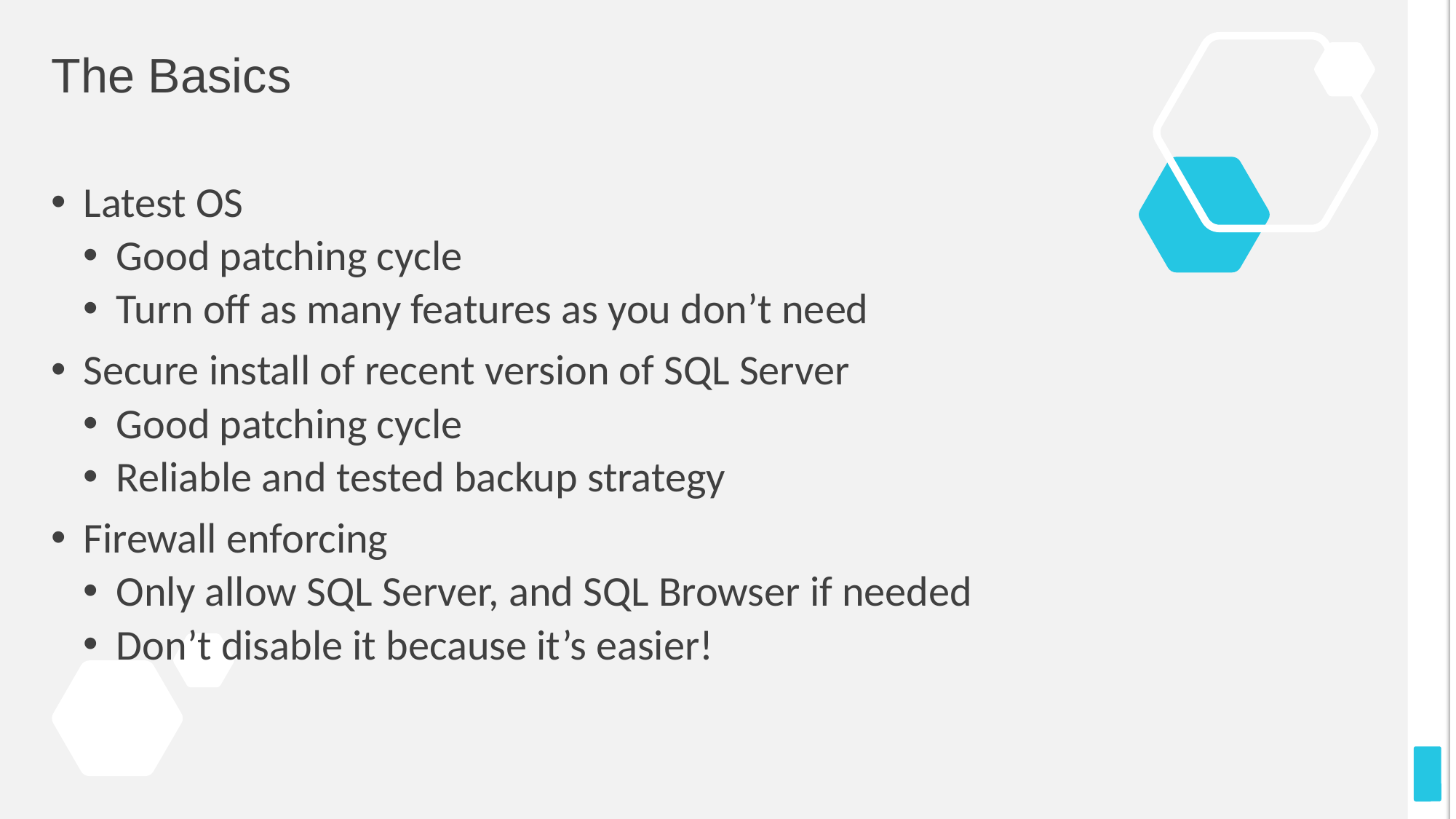

# The Basics
Latest OS
Good patching cycle
Turn off as many features as you don’t need
Secure install of recent version of SQL Server
Good patching cycle
Reliable and tested backup strategy
Firewall enforcing
Only allow SQL Server, and SQL Browser if needed
Don’t disable it because it’s easier!